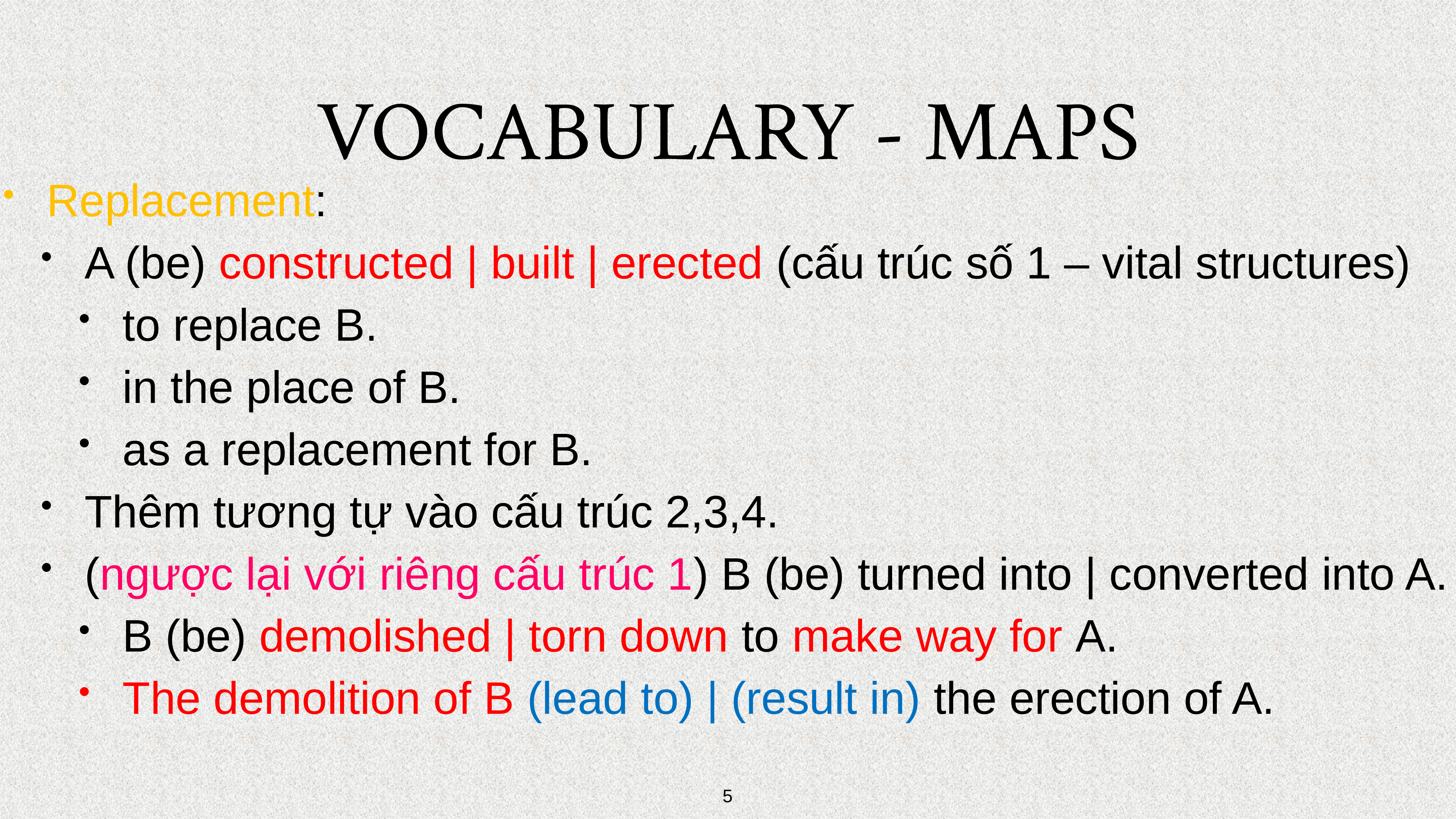

# VOCABULARY - MAPS
Replacement:
A (be) constructed | built | erected (cấu trúc số 1 – vital structures)
to replace B.
in the place of B.
as a replacement for B.
Thêm tương tự vào cấu trúc 2,3,4.
(ngược lại với riêng cấu trúc 1) B (be) turned into | converted into A.
B (be) demolished | torn down to make way for A.
The demolition of B (lead to) | (result in) the erection of A.
5